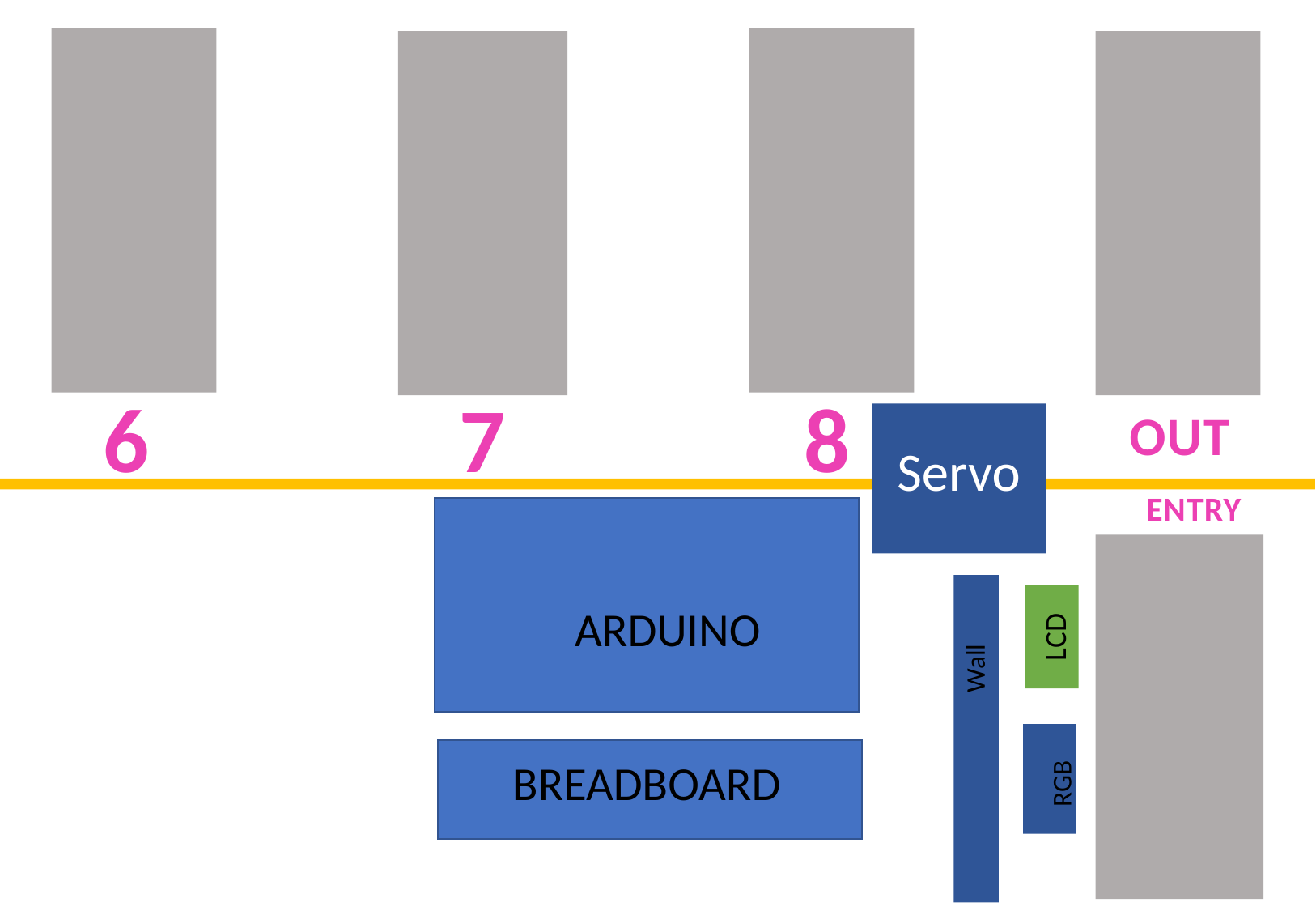

6
7
8
OUT

Servo

ENTRY

Wall

LCD
ARDUINO

BREADBOARD

RGB